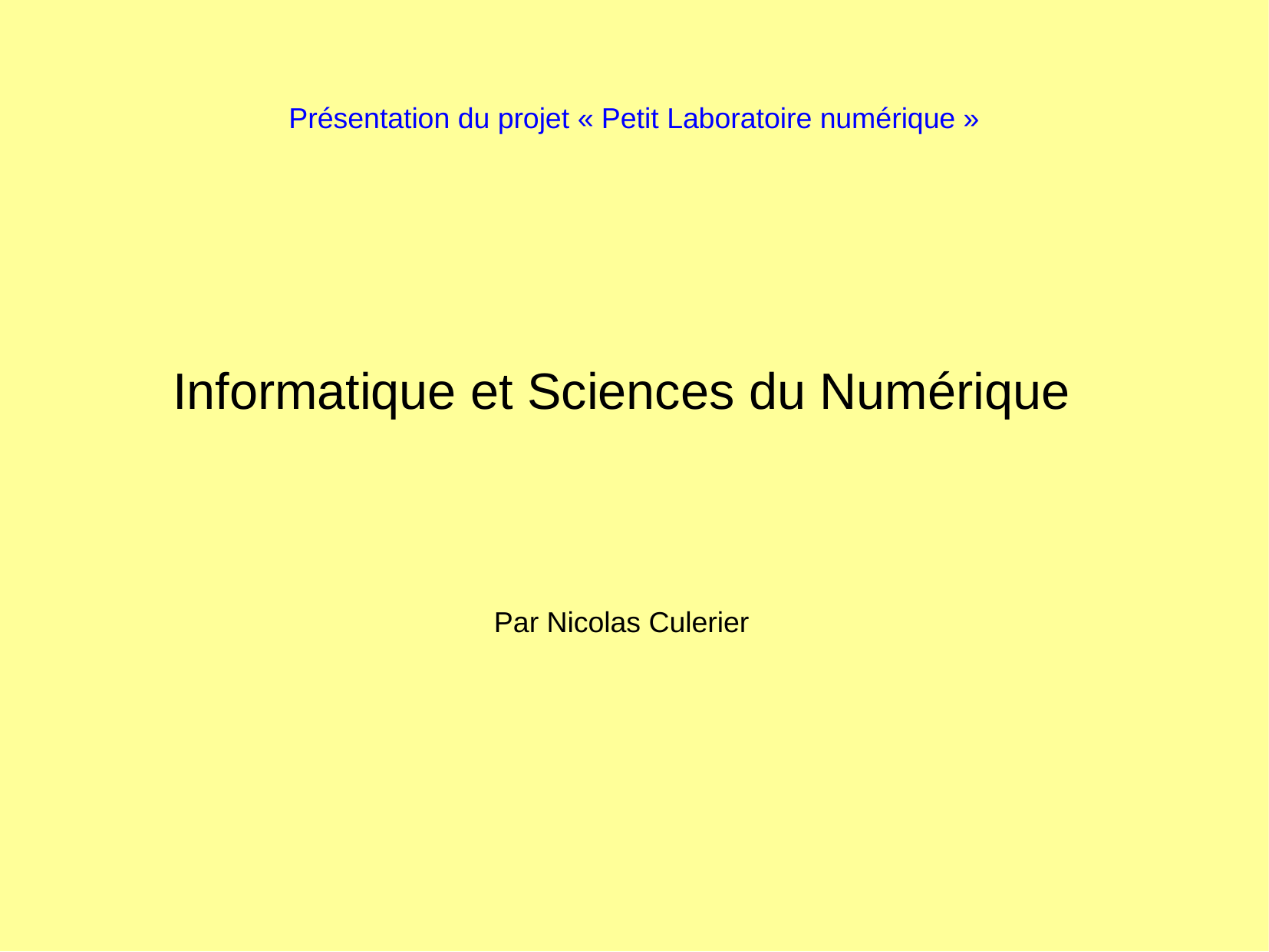

Présentation du projet « Petit Laboratoire numérique »
Informatique et Sciences du Numérique

Par Nicolas Culerier